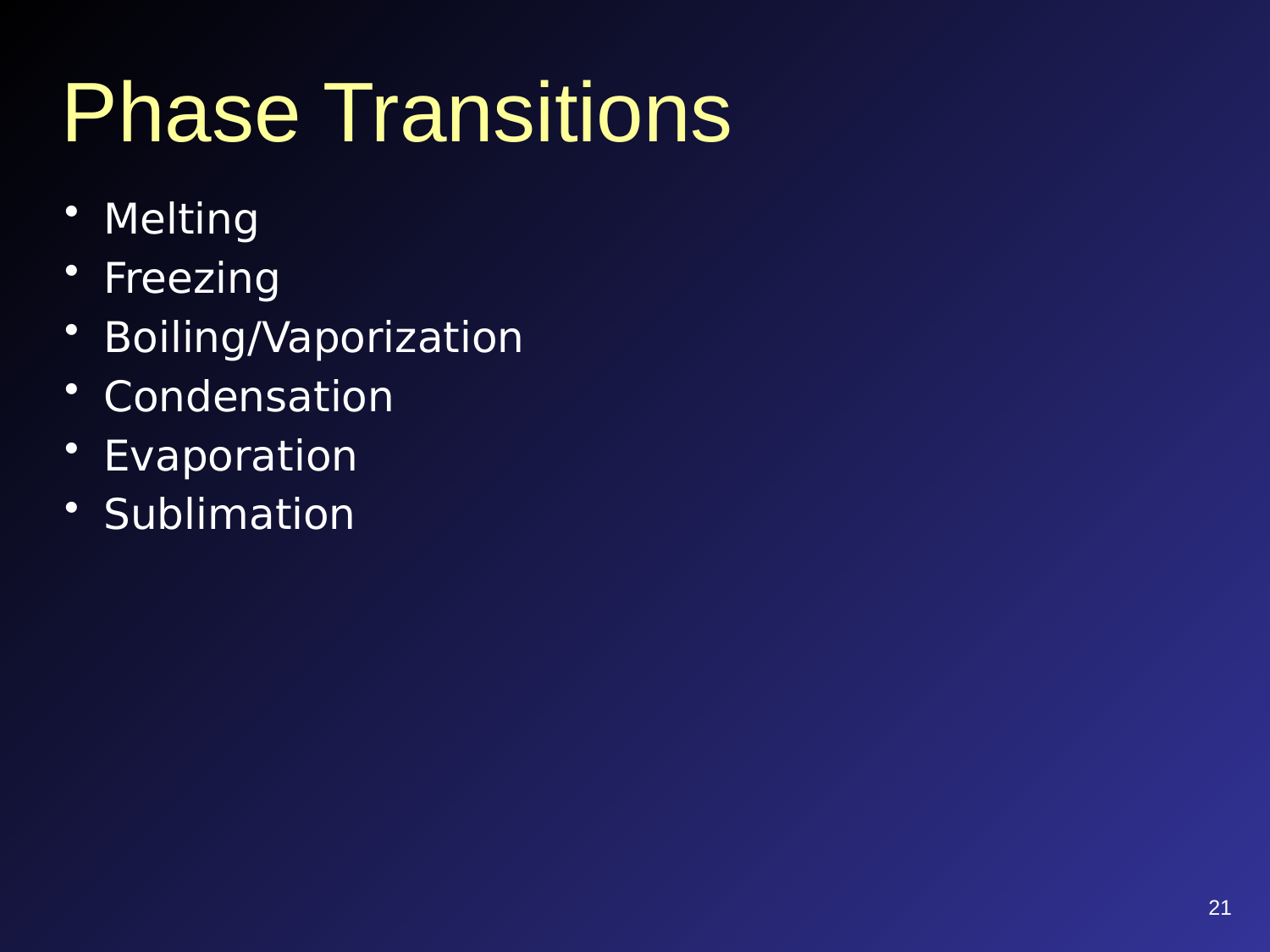

# Phase Transitions
Melting
Freezing
Boiling/Vaporization
Condensation
Evaporation
Sublimation
21